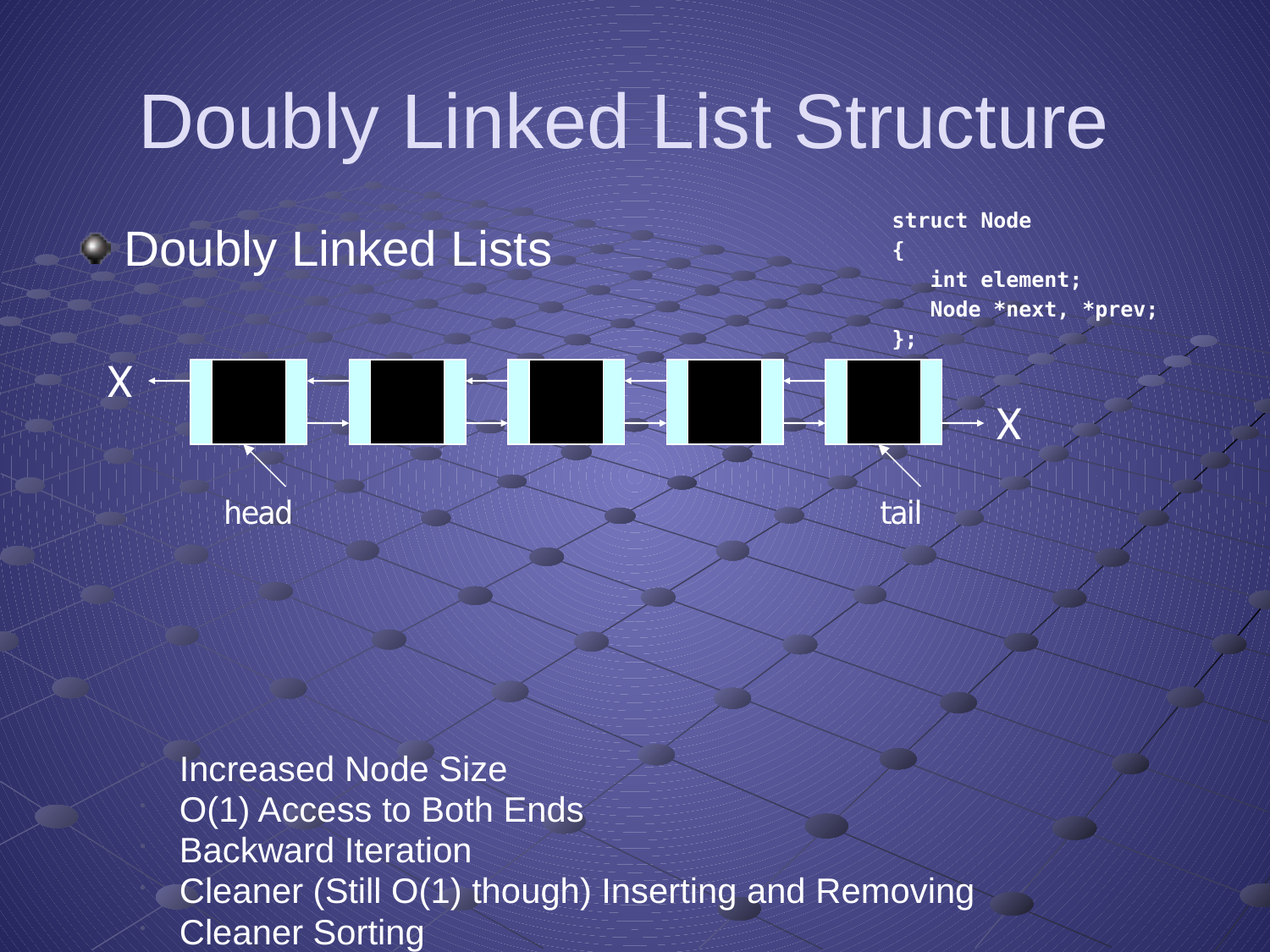

# Doubly Linked List Structure
struct Node
{
   int element;
   Node *next, *prev;
};
Doubly Linked Lists

Increased Node Size
O(1) Access to Both Ends
Backward Iteration
Cleaner (Still O(1) though) Inserting and Removing
Cleaner Sorting
(Most common things can be done with SLList)

X

X

head
tail